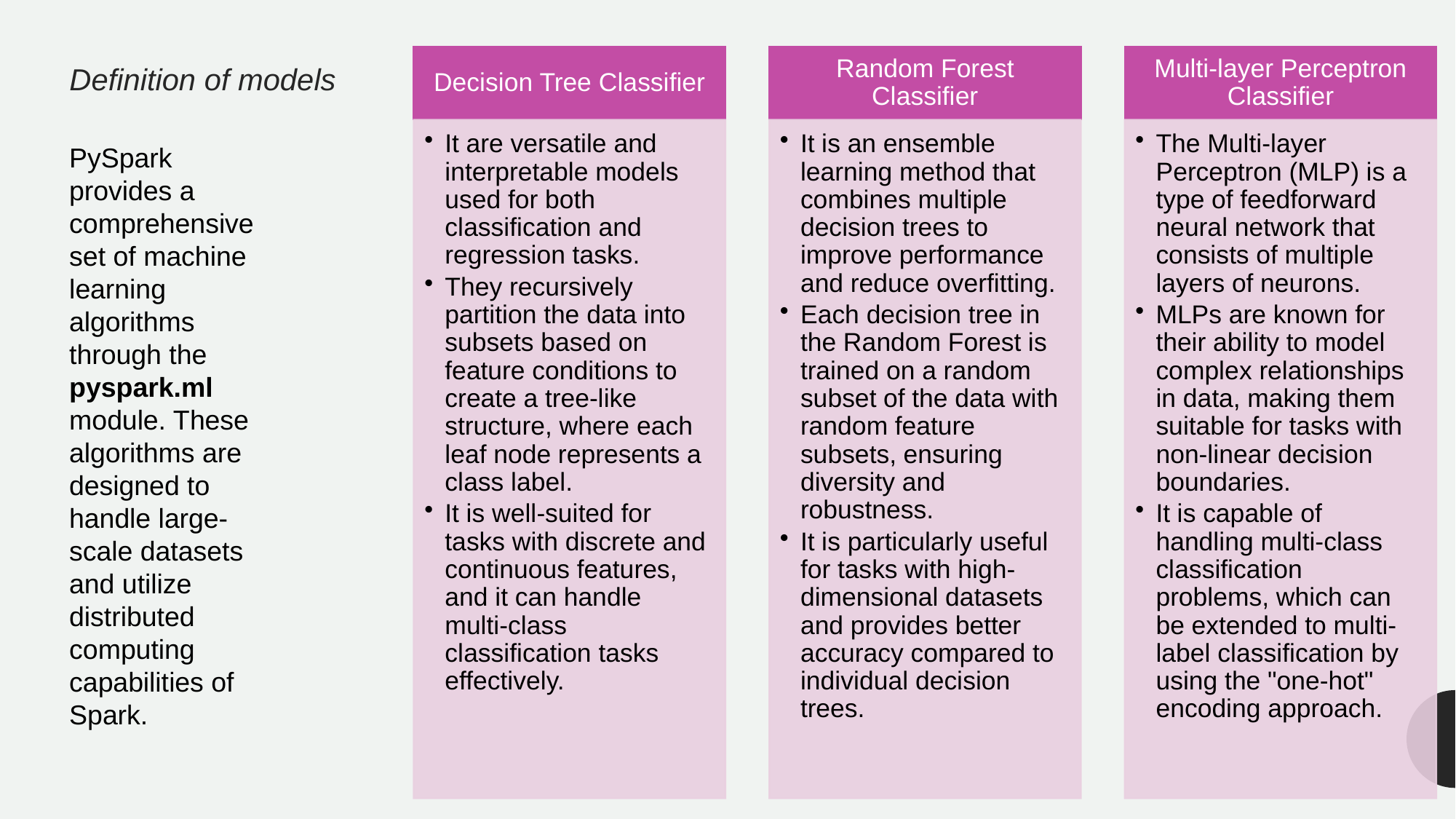

Definition of models
Decision Tree Classifier
It are versatile and interpretable models used for both classification and regression tasks.
They recursively partition the data into subsets based on feature conditions to create a tree-like structure, where each leaf node represents a class label.
It is well-suited for tasks with discrete and continuous features, and it can handle multi-class classification tasks effectively.
Random Forest Classifier
It is an ensemble learning method that combines multiple decision trees to improve performance and reduce overfitting.
Each decision tree in the Random Forest is trained on a random subset of the data with random feature subsets, ensuring diversity and robustness.
It is particularly useful for tasks with high-dimensional datasets and provides better accuracy compared to individual decision trees.
Multi-layer Perceptron Classifier
The Multi-layer Perceptron (MLP) is a type of feedforward neural network that consists of multiple layers of neurons.
MLPs are known for their ability to model complex relationships in data, making them suitable for tasks with non-linear decision boundaries.
It is capable of handling multi-class classification problems, which can be extended to multi-label classification by using the "one-hot" encoding approach.

PySpark provides a comprehensive set of machine learning algorithms through the pyspark.ml module. These algorithms are designed to handle large-scale datasets and utilize distributed computing capabilities of Spark.